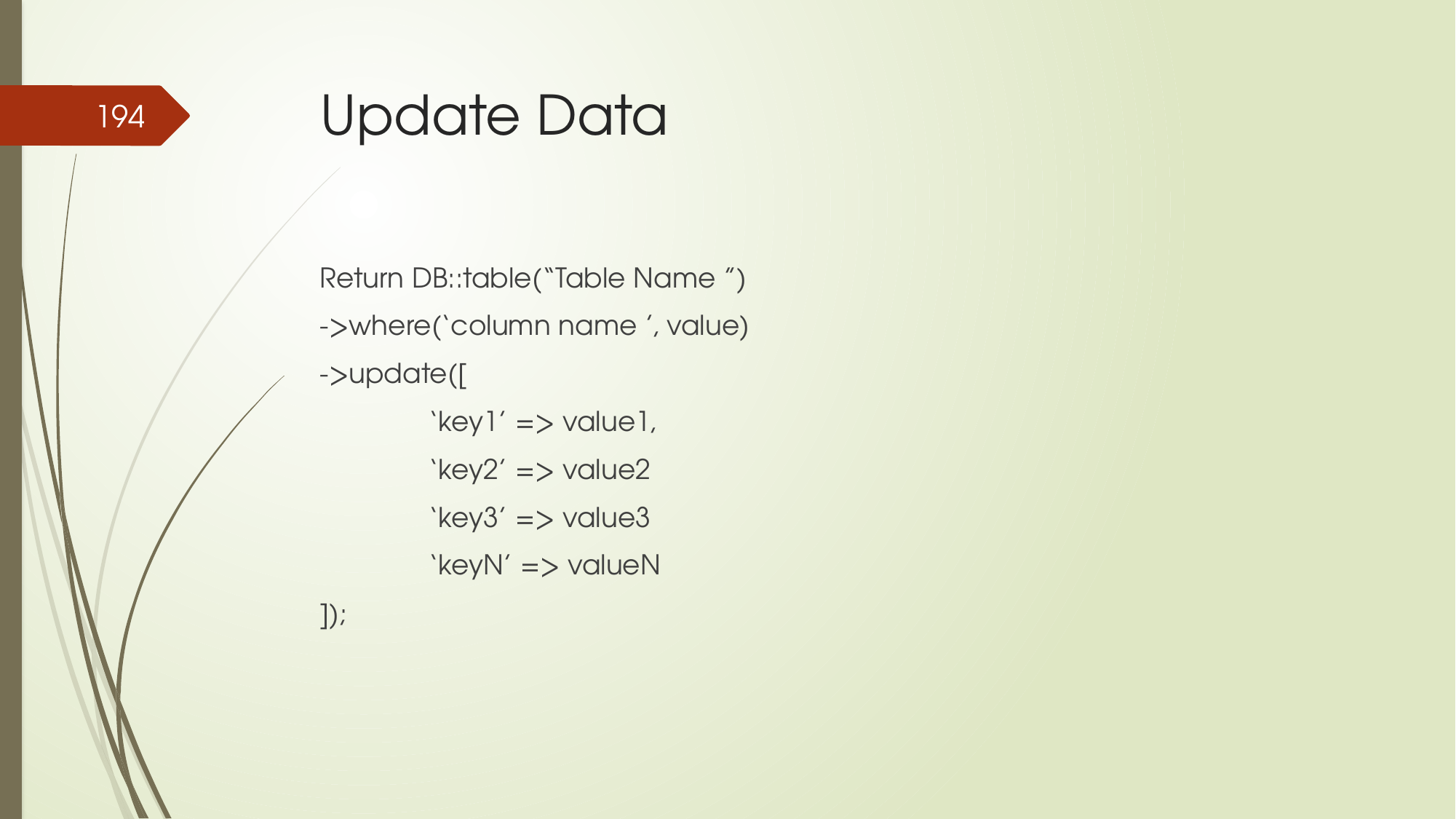

# Update Data
194
Return DB::table(“Table Name ”)
->where(‘column name ’, value)
->update([
	‘key1’ => value1,
	‘key2’ => value2
	‘key3’ => value3
	‘keyN’ => valueN
]);